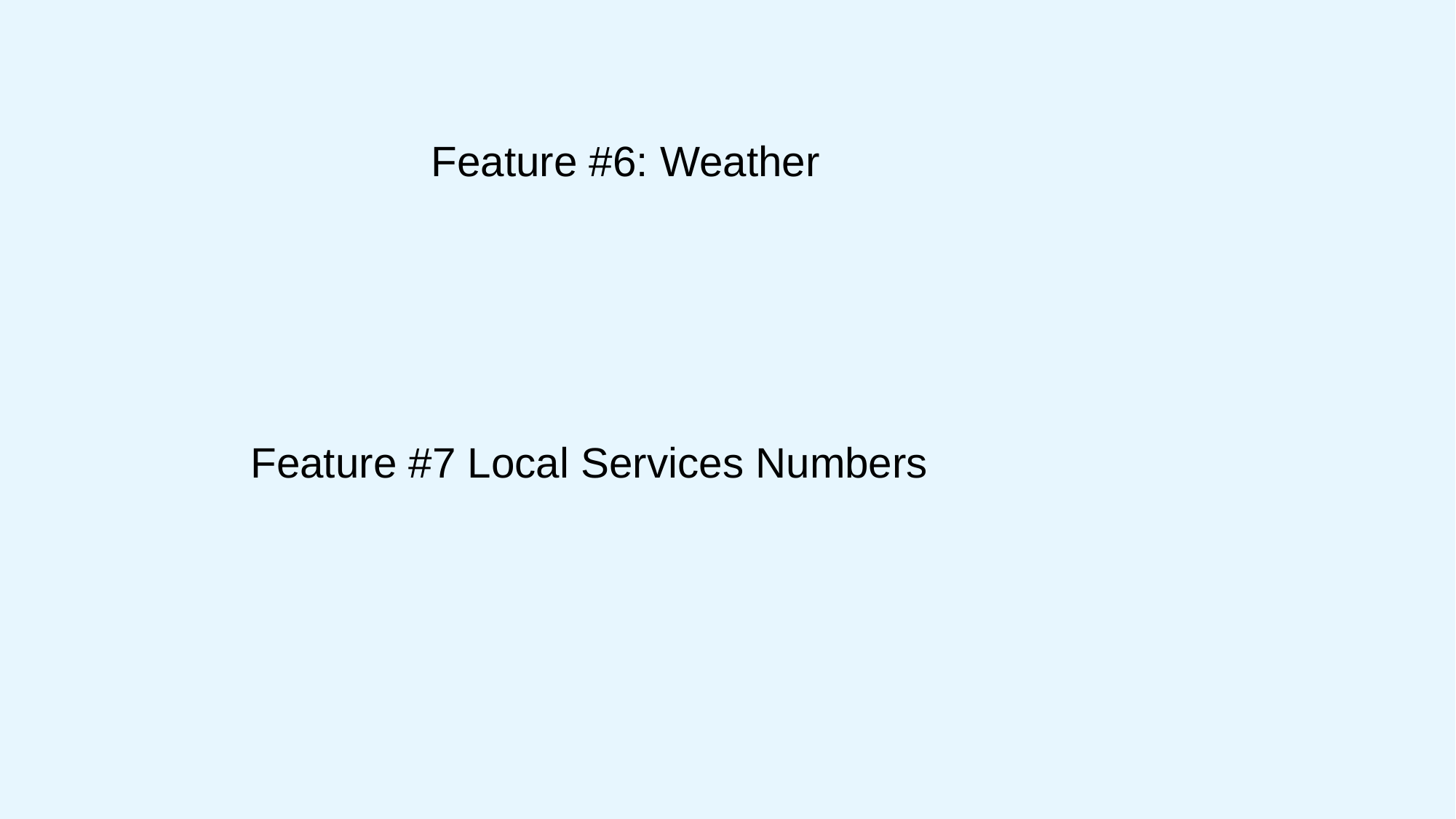

Feature #6: Weather

Feature #7 Local Services Numbers